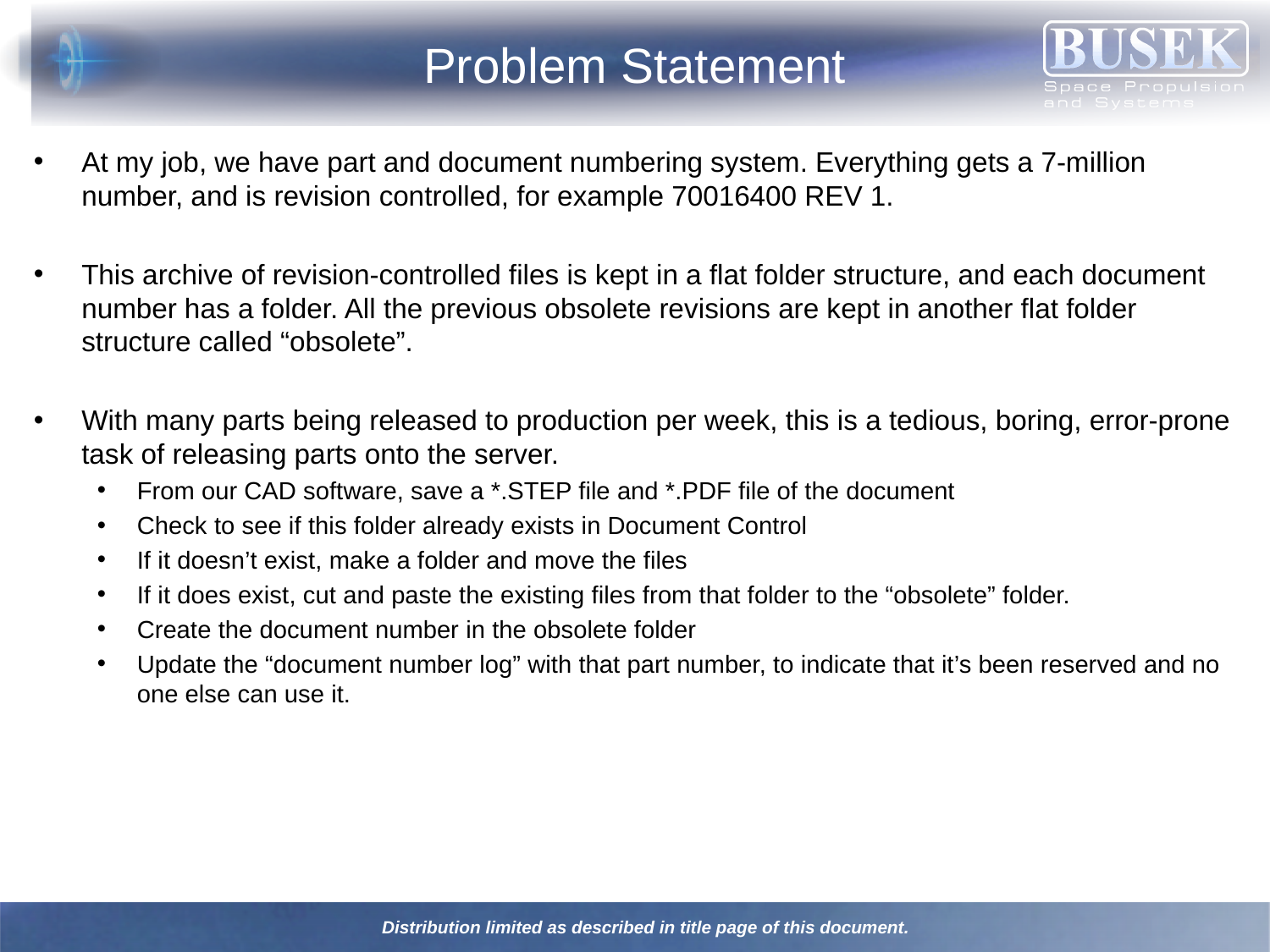

Problem Statement
At my job, we have part and document numbering system. Everything gets a 7-million number, and is revision controlled, for example 70016400 REV 1.

This archive of revision-controlled files is kept in a flat folder structure, and each document number has a folder. All the previous obsolete revisions are kept in another flat folder structure called “obsolete”.

With many parts being released to production per week, this is a tedious, boring, error-prone task of releasing parts onto the server.
From our CAD software, save a *.STEP file and *.PDF file of the document
Check to see if this folder already exists in Document Control
If it doesn’t exist, make a folder and move the files
If it does exist, cut and paste the existing files from that folder to the “obsolete” folder.
Create the document number in the obsolete folder
Update the “document number log” with that part number, to indicate that it’s been reserved and no one else can use it.